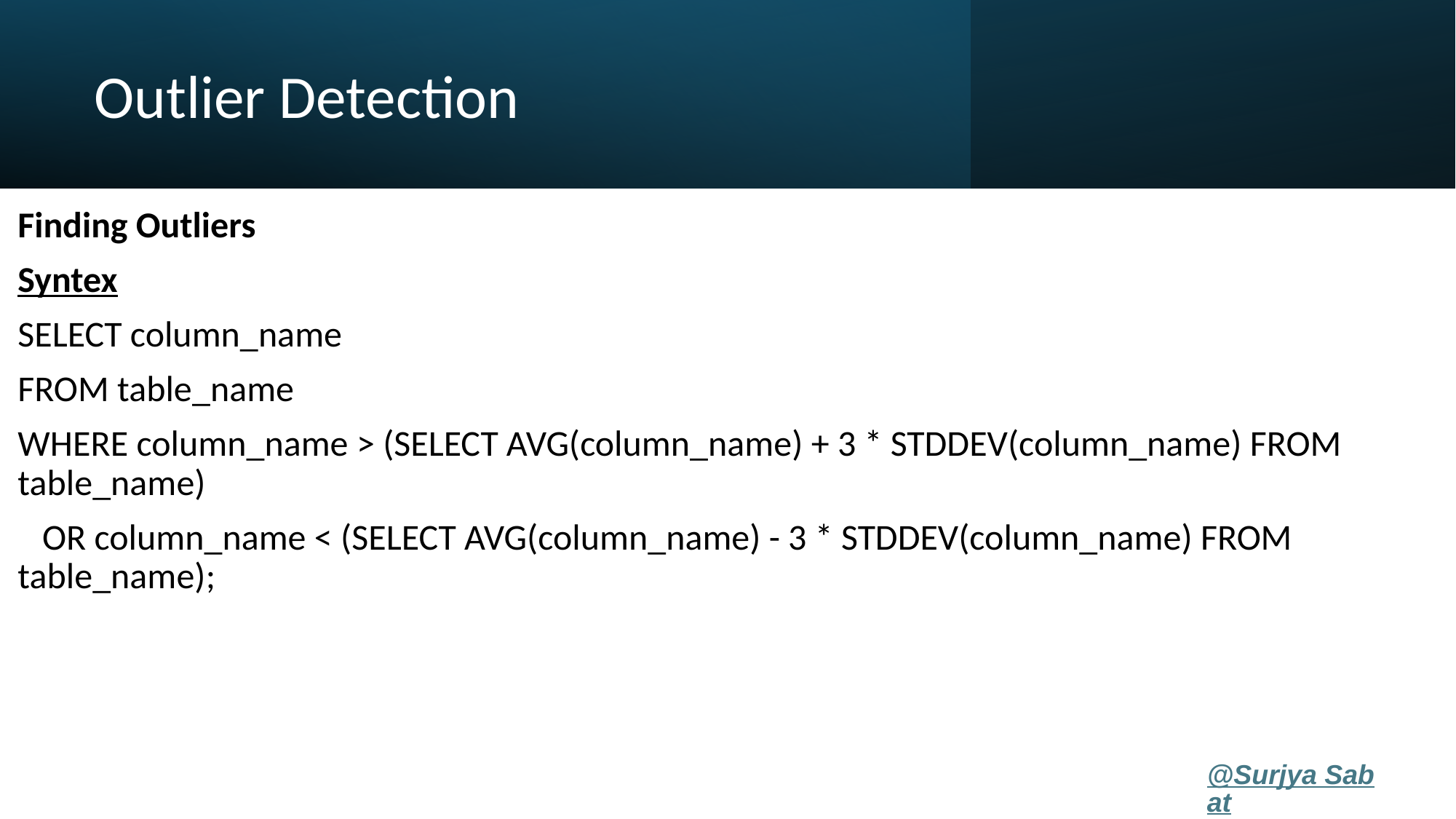

# Outlier Detection
Finding Outliers
Syntex
SELECT column_name
FROM table_name
WHERE column_name > (SELECT AVG(column_name) + 3 * STDDEV(column_name) FROM table_name)
   OR column_name < (SELECT AVG(column_name) - 3 * STDDEV(column_name) FROM table_name);
@Surjya Sabat